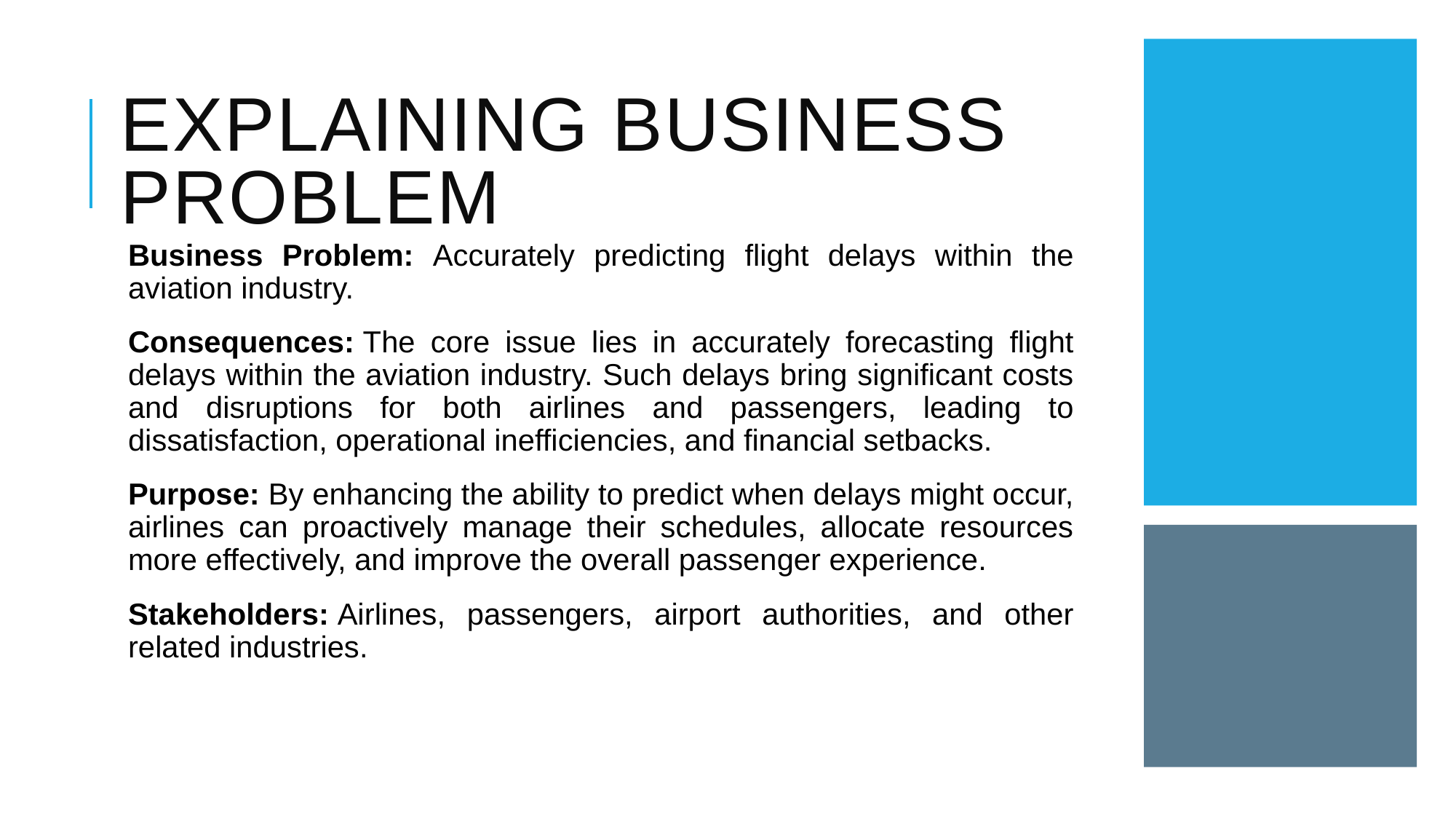

# explaining Business problem
Business Problem: Accurately predicting flight delays within the aviation industry.
Consequences: The core issue lies in accurately forecasting flight delays within the aviation industry. Such delays bring significant costs and disruptions for both airlines and passengers, leading to dissatisfaction, operational inefficiencies, and financial setbacks.
Purpose: By enhancing the ability to predict when delays might occur, airlines can proactively manage their schedules, allocate resources more effectively, and improve the overall passenger experience.
Stakeholders: Airlines, passengers, airport authorities, and other related industries.